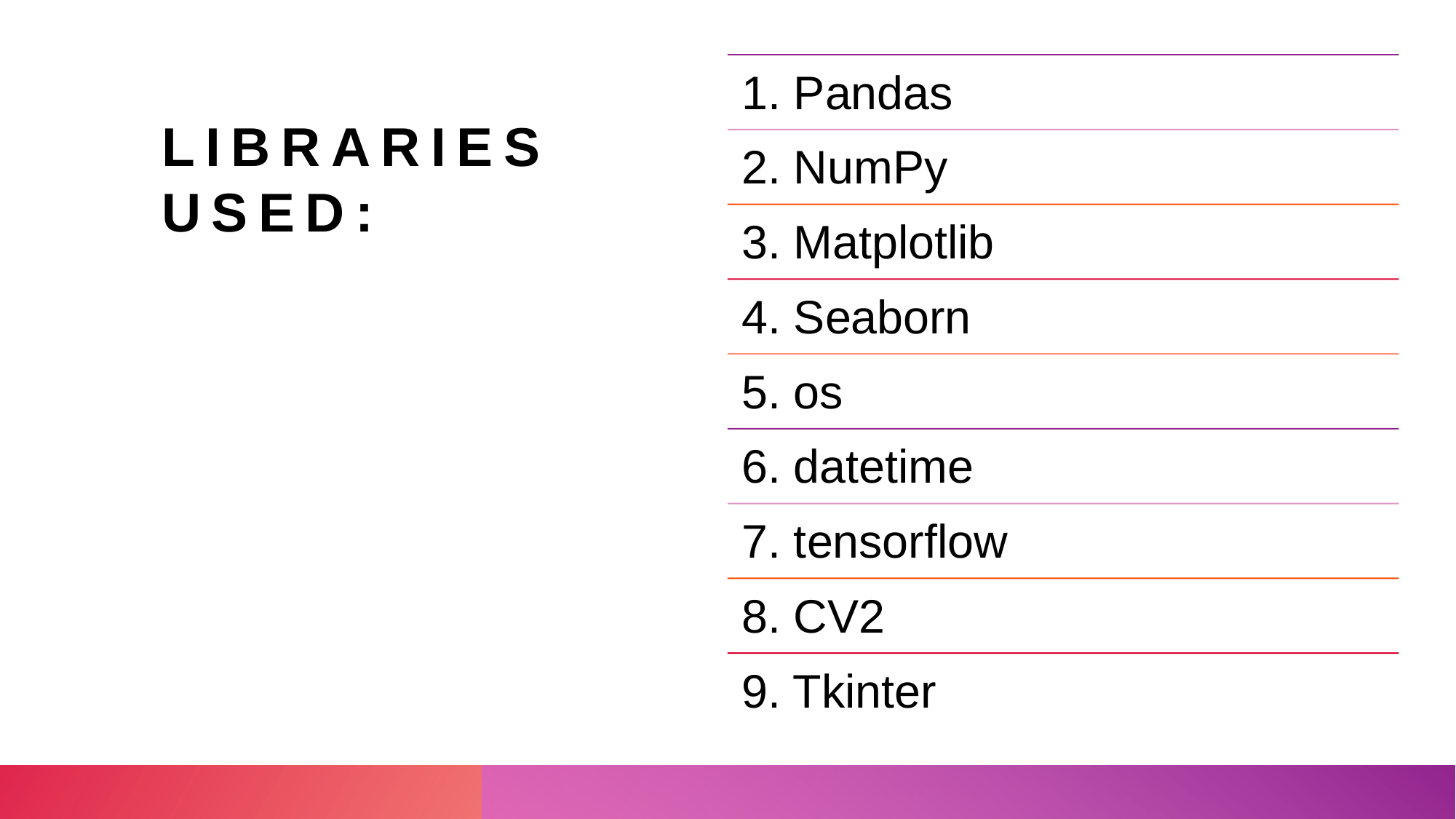

1. Pandas
2. NumPy
3. Matplotlib
4. Seaborn
5. os
6. datetime
7. tensorflow
8. CV2
9. Tkinter
# Libraries used: